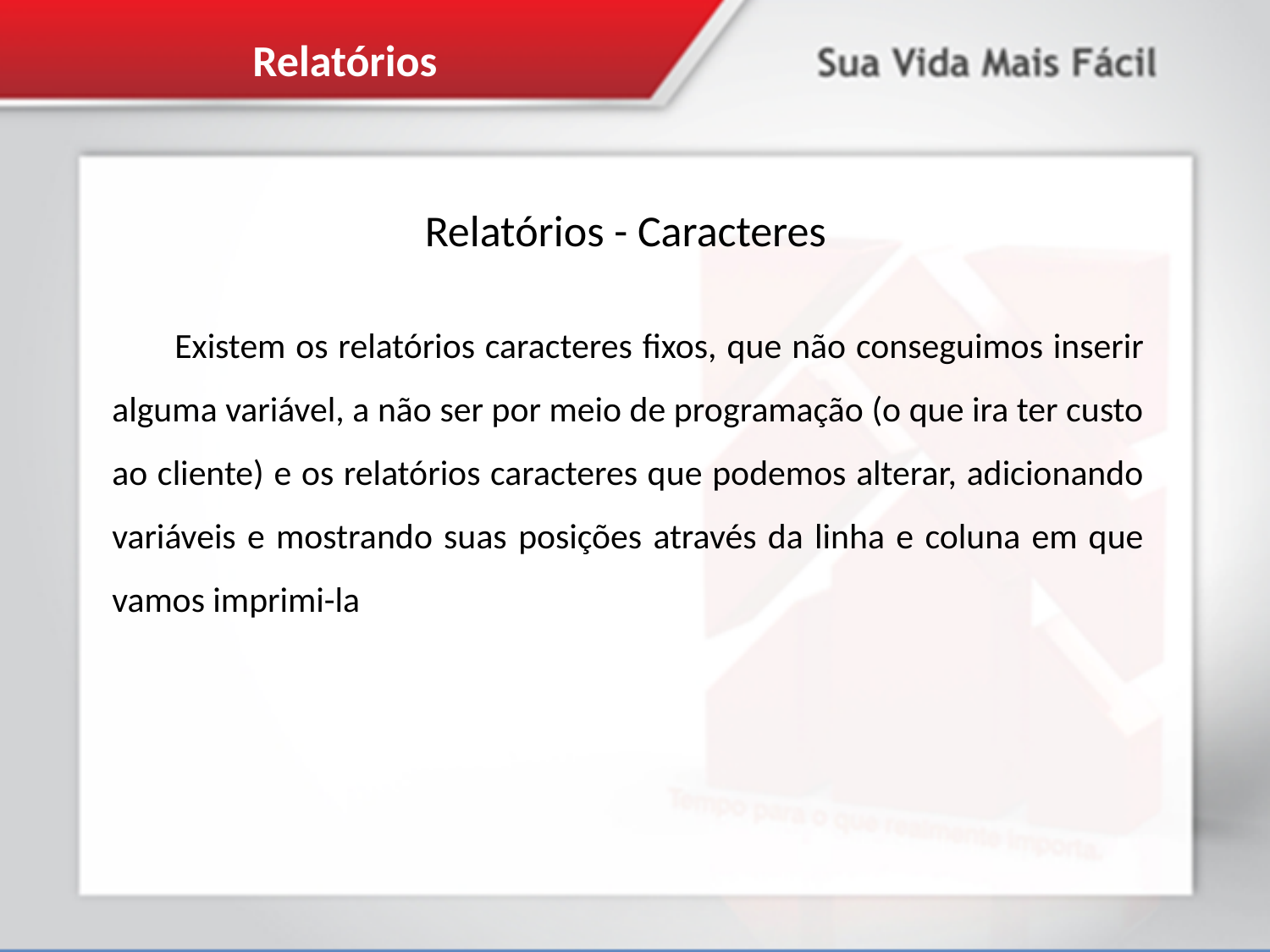

Relatórios
Relatórios - Caracteres
Existem os relatórios caracteres fixos, que não conseguimos inserir alguma variável, a não ser por meio de programação (o que ira ter custo ao cliente) e os relatórios caracteres que podemos alterar, adicionando variáveis e mostrando suas posições através da linha e coluna em que vamos imprimi-la